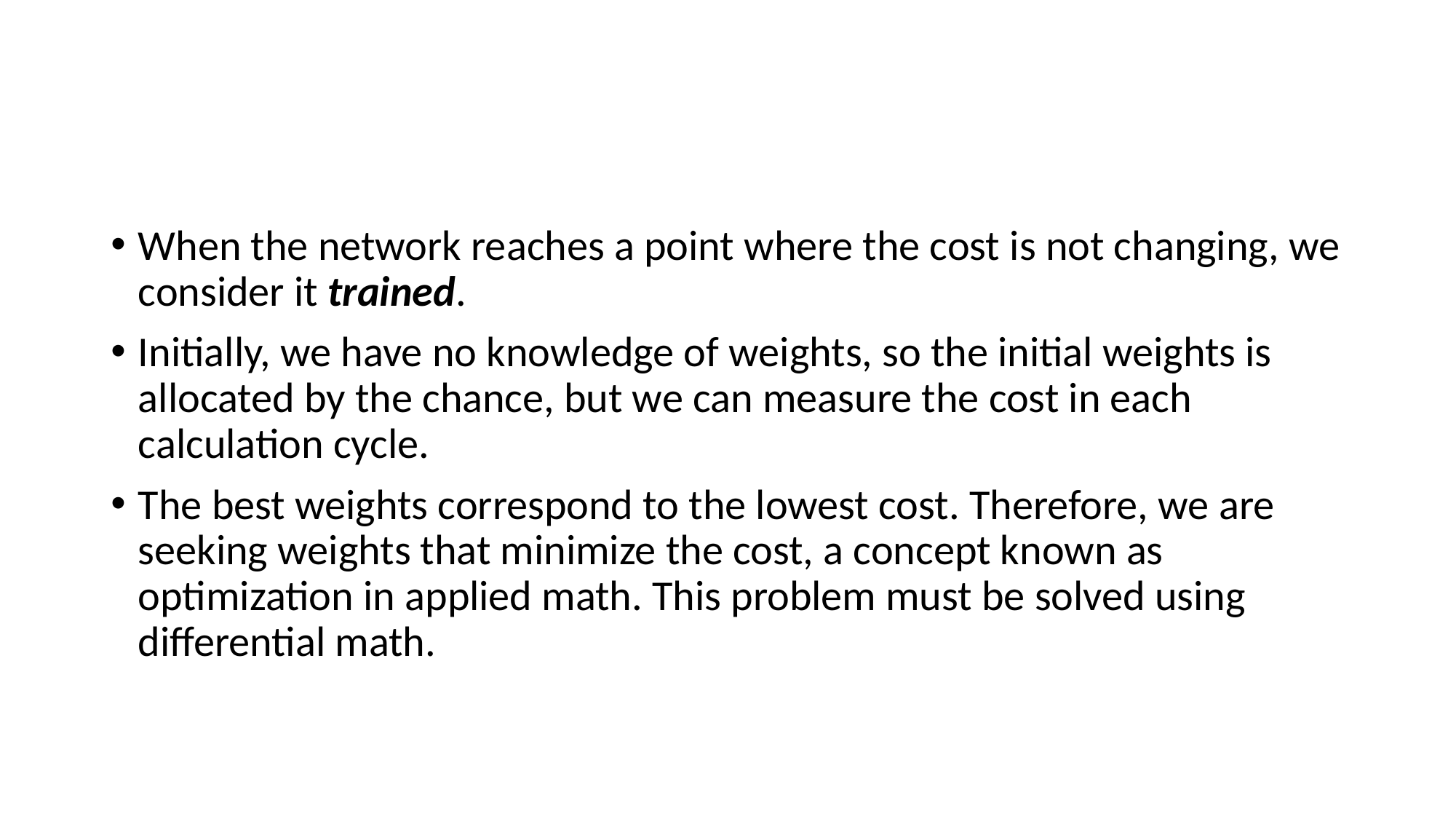

#
When the network reaches a point where the cost is not changing, we consider it trained.
Initially, we have no knowledge of weights, so the initial weights is allocated by the chance, but we can measure the cost in each calculation cycle.
The best weights correspond to the lowest cost. Therefore, we are seeking weights that minimize the cost, a concept known as optimization in applied math. This problem must be solved using differential math.